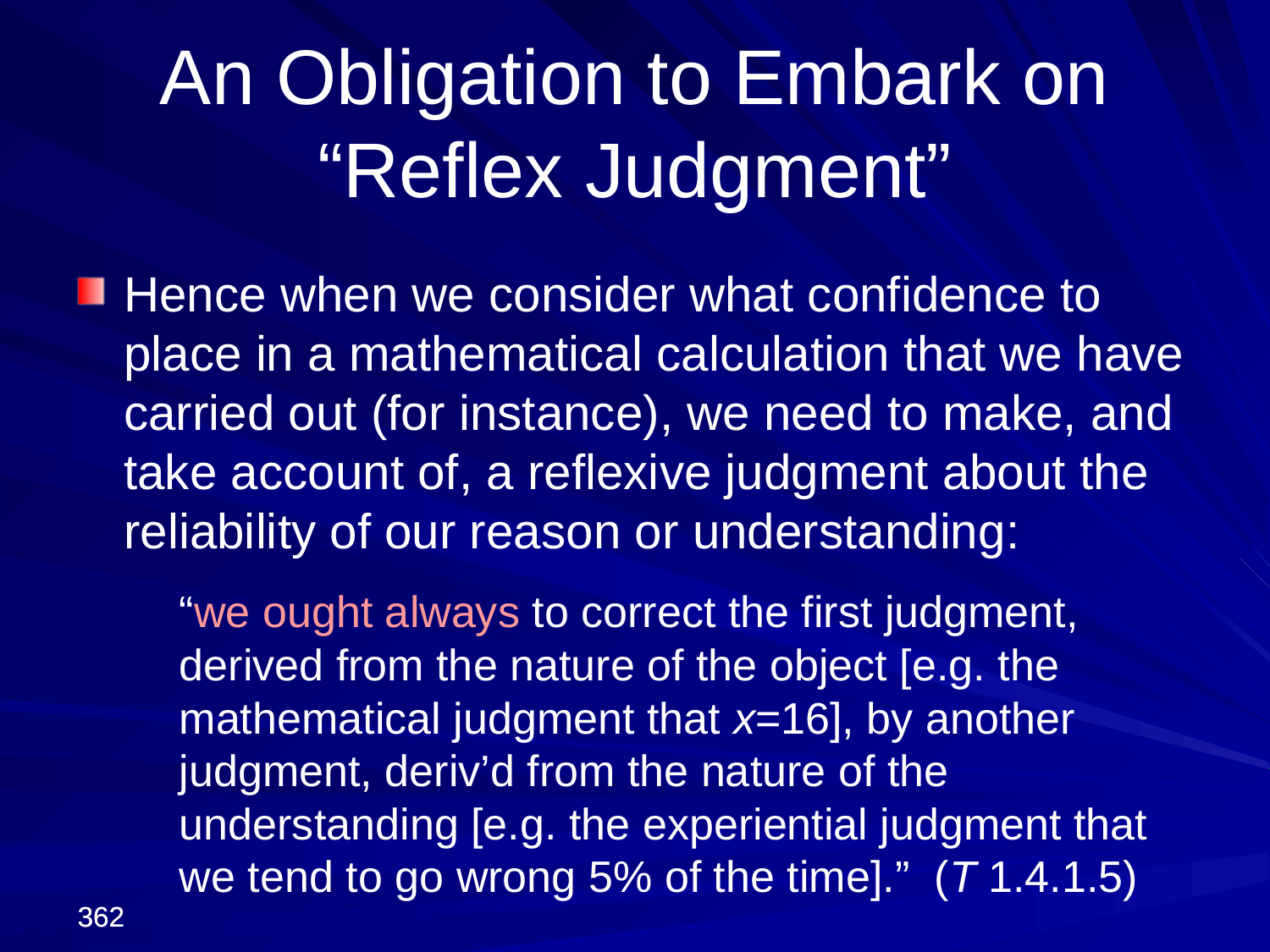

An Obligation to Embark on
“Reflex Judgment”
Hence when we consider what confidence to place in a mathematical calculation that we have carried out (for instance), we need to make, and take account of, a reflexive judgment about the reliability of our reason or understanding:
	“we ought always to correct the first judgment, derived from the nature of the object [e.g. the mathematical judgment that x=16], by another judgment, deriv’d from the nature of the understanding [e.g. the experiential judgment that we tend to go wrong 5% of the time].”  (T 1.4.1.5)
362
362